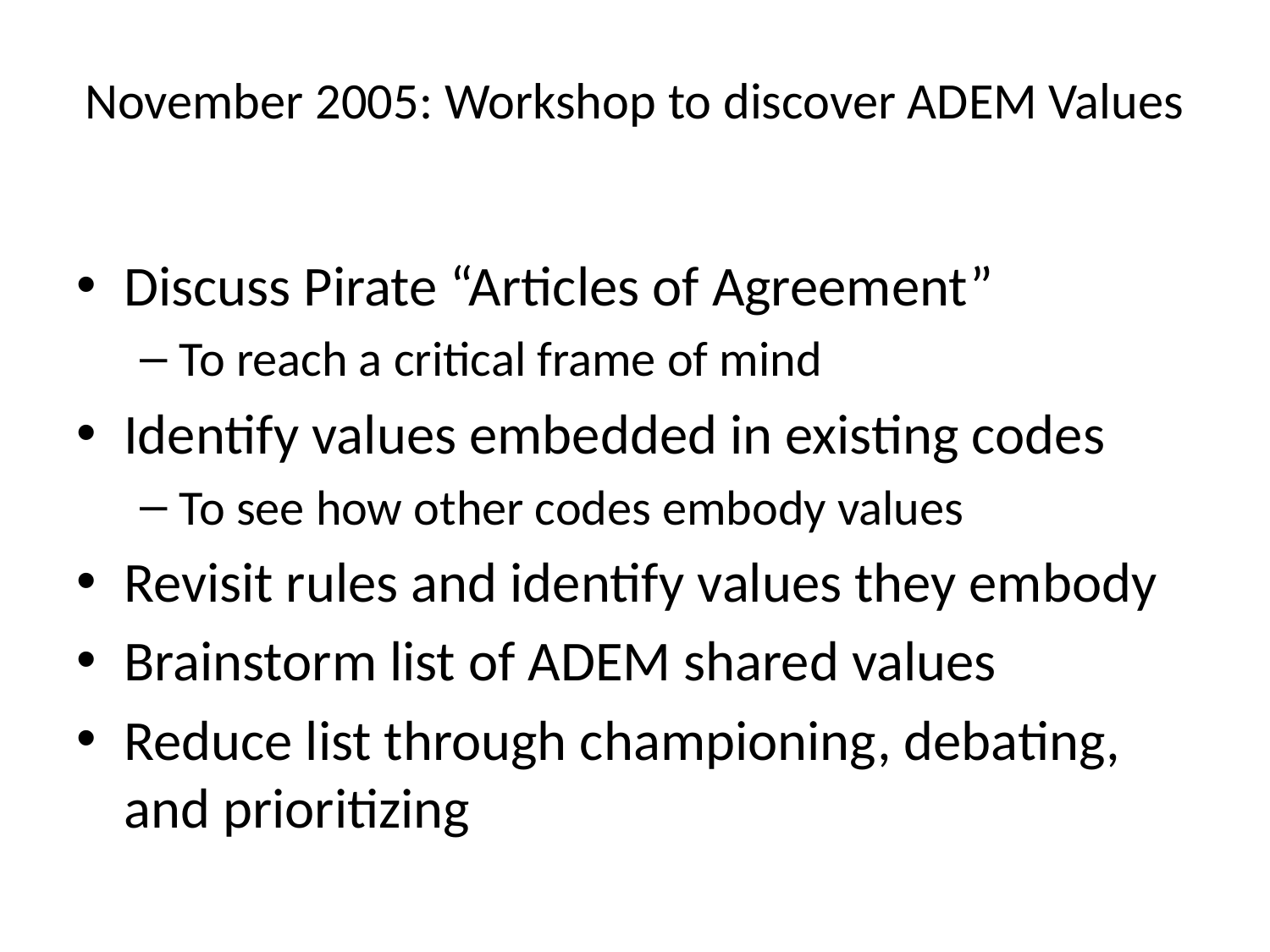

# November 2005: Workshop to discover ADEM Values
Discuss Pirate “Articles of Agreement”
To reach a critical frame of mind
Identify values embedded in existing codes
To see how other codes embody values
Revisit rules and identify values they embody
Brainstorm list of ADEM shared values
Reduce list through championing, debating, and prioritizing